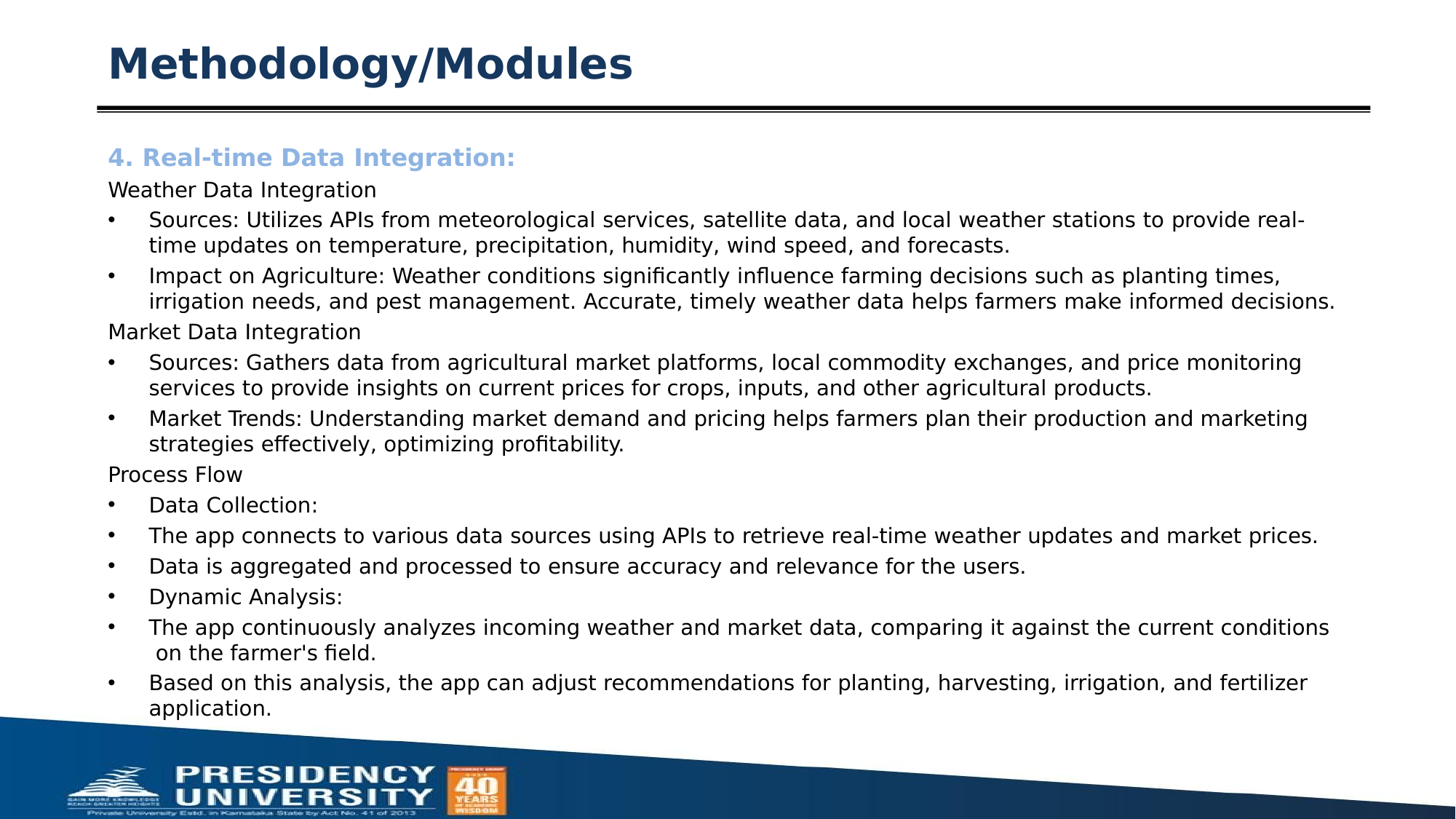

# Methodology/Modules
4. Real-time Data Integration:
Weather Data Integration
Sources: Utilizes APIs from meteorological services, satellite data, and local weather stations to provide real-  time updates on temperature, precipitation, humidity, wind speed, and forecasts.
Impact on Agriculture: Weather conditions significantly influence farming decisions such as planting times,  irrigation needs, and pest management. Accurate, timely weather data helps farmers make informed decisions.
Market Data Integration
Sources: Gathers data from agricultural market platforms, local commodity exchanges, and price monitoring  services to provide insights on current prices for crops, inputs, and other agricultural products.
Market Trends: Understanding market demand and pricing helps farmers plan their production and marketing  strategies effectively, optimizing profitability.
Process Flow
Data Collection:
The app connects to various data sources using APIs to retrieve real-time weather updates and market prices.
Data is aggregated and processed to ensure accuracy and relevance for the users.
Dynamic Analysis:
The app continuously analyzes incoming weather and market data, comparing it against the current conditions  on the farmer's field.
Based on this analysis, the app can adjust recommendations for planting, harvesting, irrigation, and fertilizer  application.